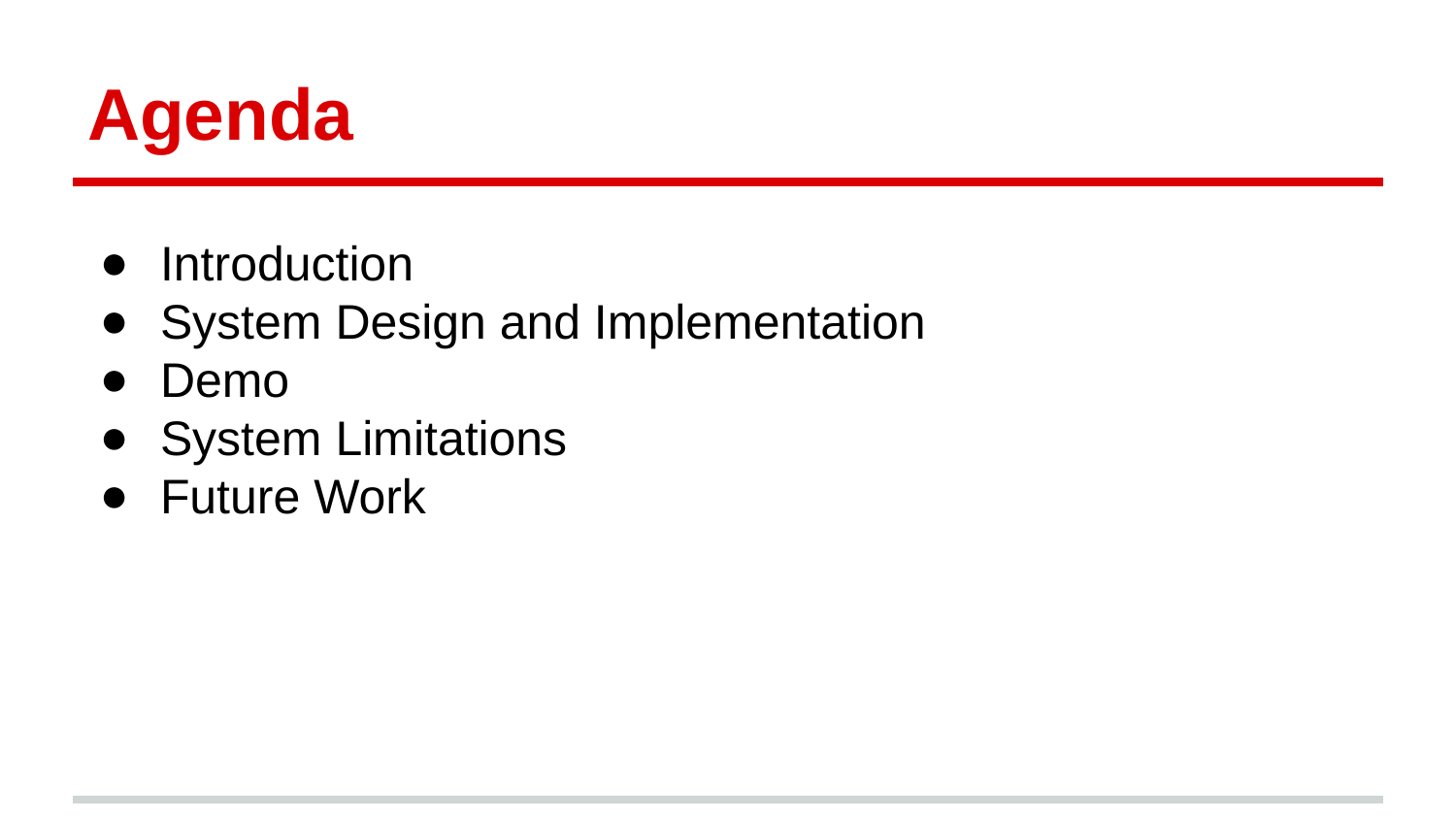

# Agenda
Introduction
System Design and Implementation
Demo
System Limitations
Future Work